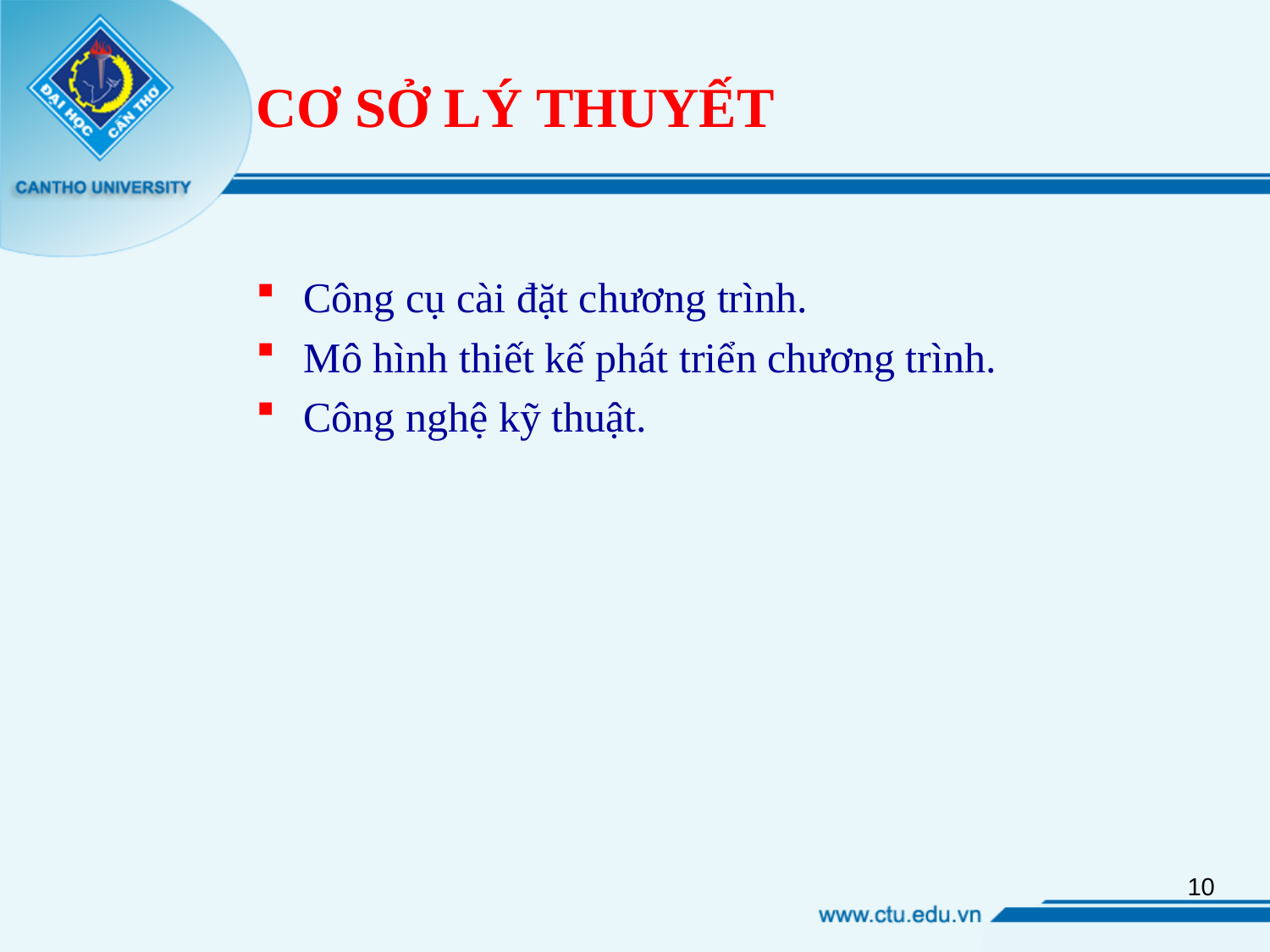

# CƠ SỞ LÝ THUYẾT
Công cụ cài đặt chương trình.
Mô hình thiết kế phát triển chương trình.
Công nghệ kỹ thuật.
10